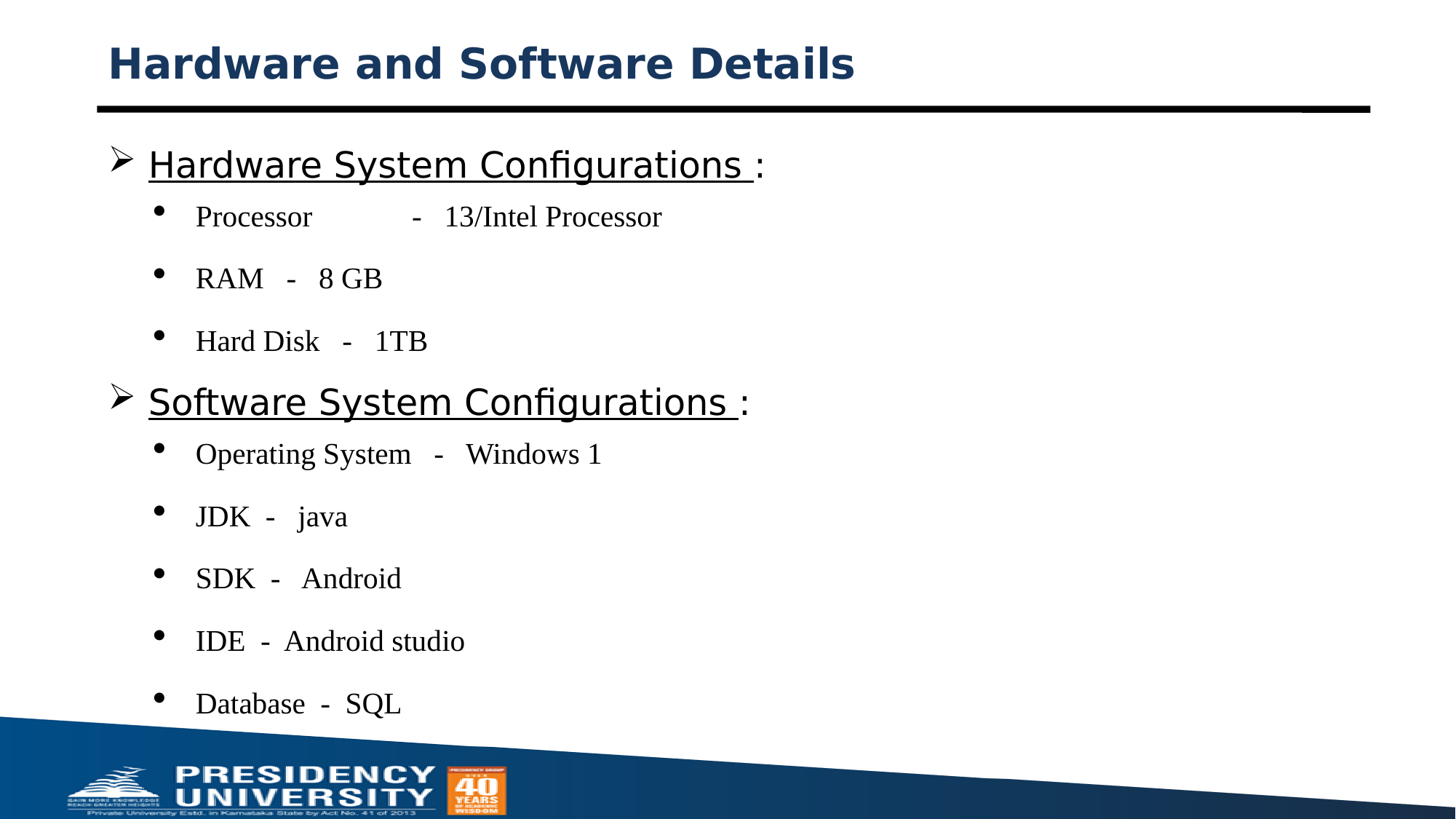

# Hardware and Software Details
Hardware System Configurations :
Processor	-   13/Intel Processor
RAM   -   8 GB
Hard Disk   -   1TB
Software System Configurations :
Operating System   -   Windows 1
JDK  -   java
SDK  -   Android
IDE  -  Android studio
Database  -  SQL